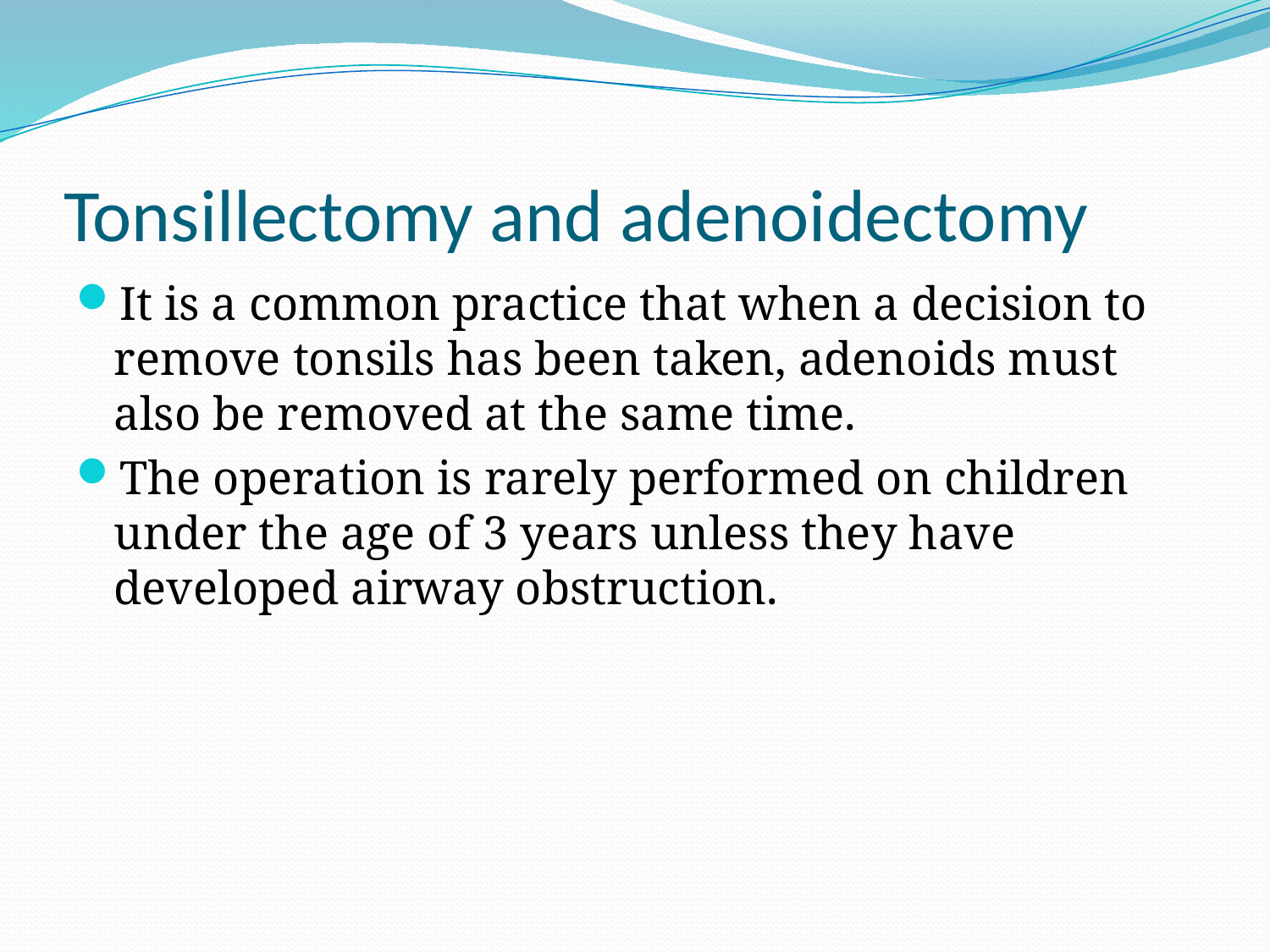

# Tonsillectomy and adenoidectomy
It is a common practice that when a decision to remove tonsils has been taken, adenoids must also be removed at the same time.
The operation is rarely performed on children under the age of 3 years unless they have developed airway obstruction.